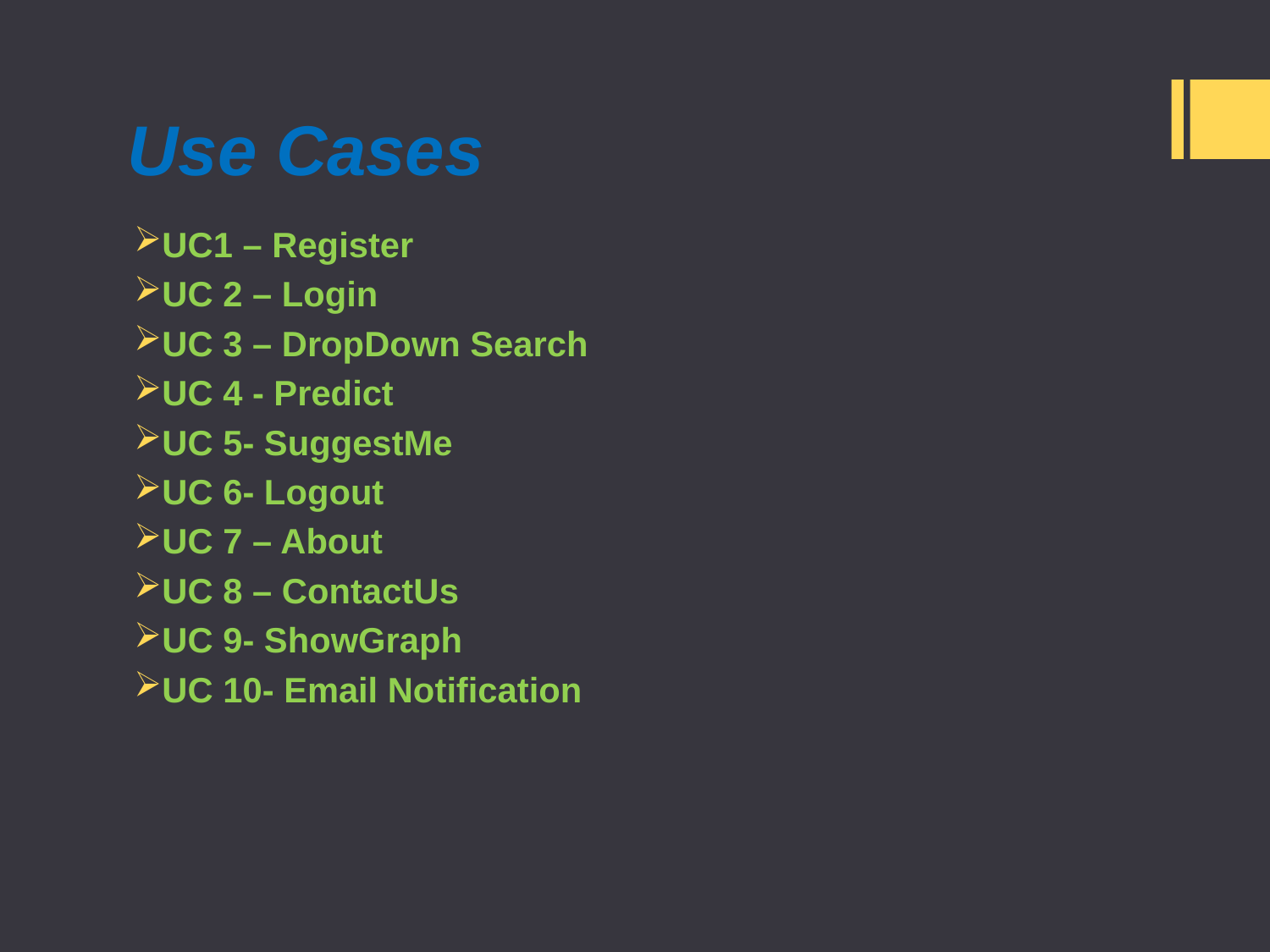

# Use Cases
UC1 – Register
UC 2 – Login
UC 3 – DropDown Search
UC 4 - Predict
UC 5- SuggestMe
UC 6- Logout
UC 7 – About
UC 8 – ContactUs
UC 9- ShowGraph
UC 10- Email Notification